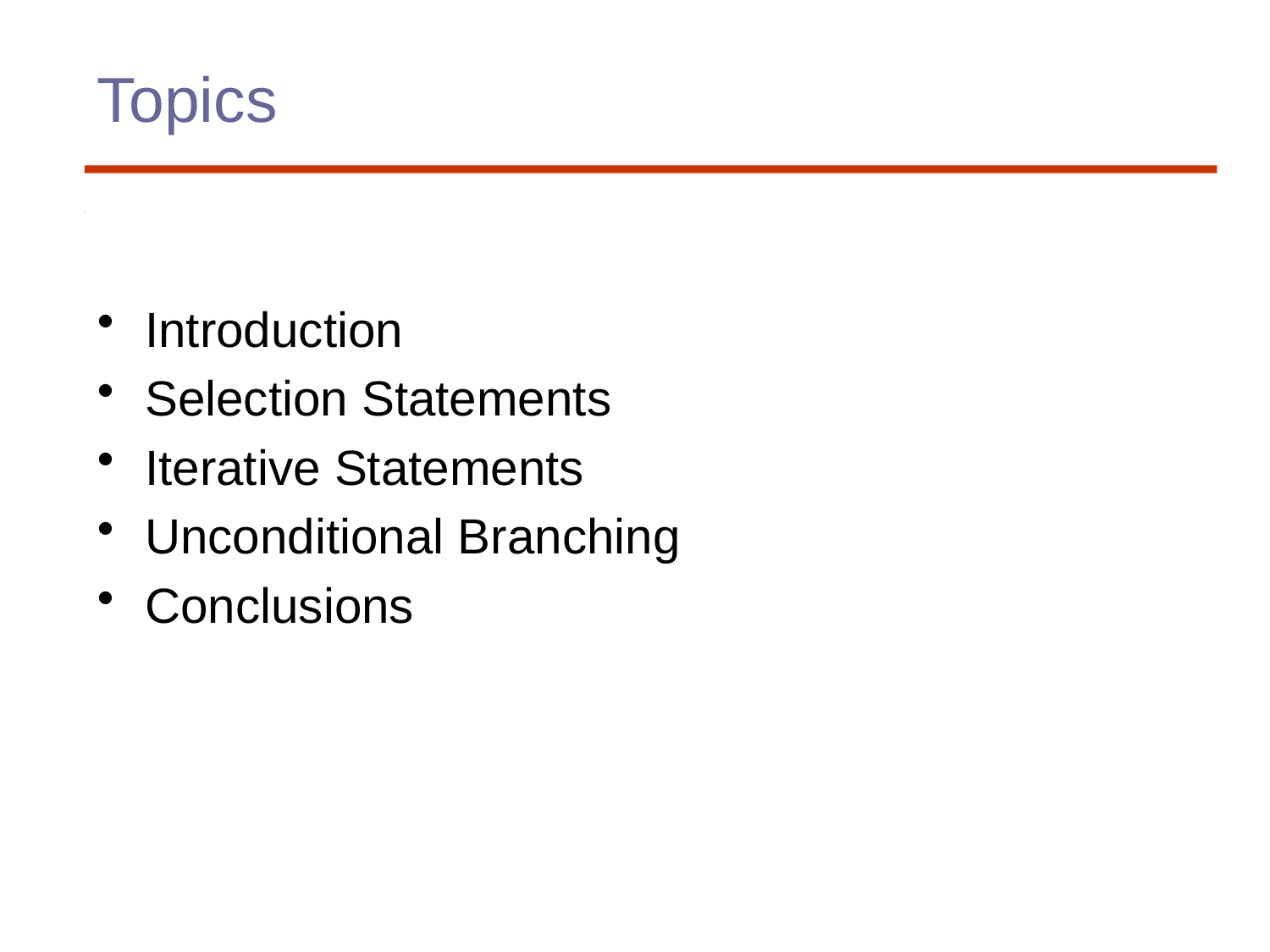

# Topics

Introduction
Selection Statements
Iterative Statements
Unconditional Branching
Conclusions